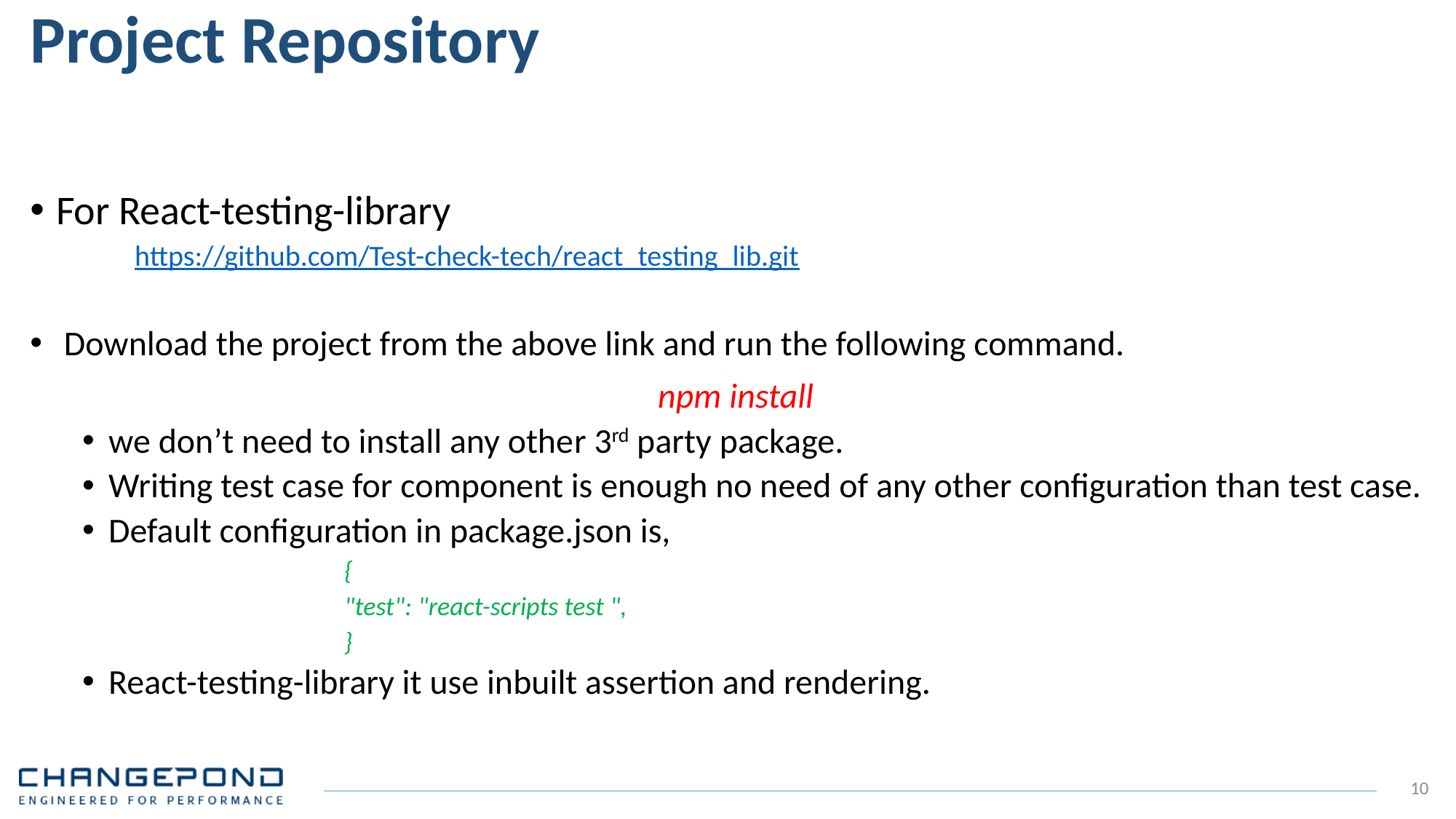

# Project Repository
For React-testing-library
https://github.com/Test-check-tech/react_testing_lib.git

 Download the project from the above link and run the following command.
  npm install
we don’t need to install any other 3rd party package.
Writing test case for component is enough no need of any other configuration than test case.
Default configuration in package.json is,
{
"test": "react-scripts test ",
}
React-testing-library it use inbuilt assertion and rendering.
10